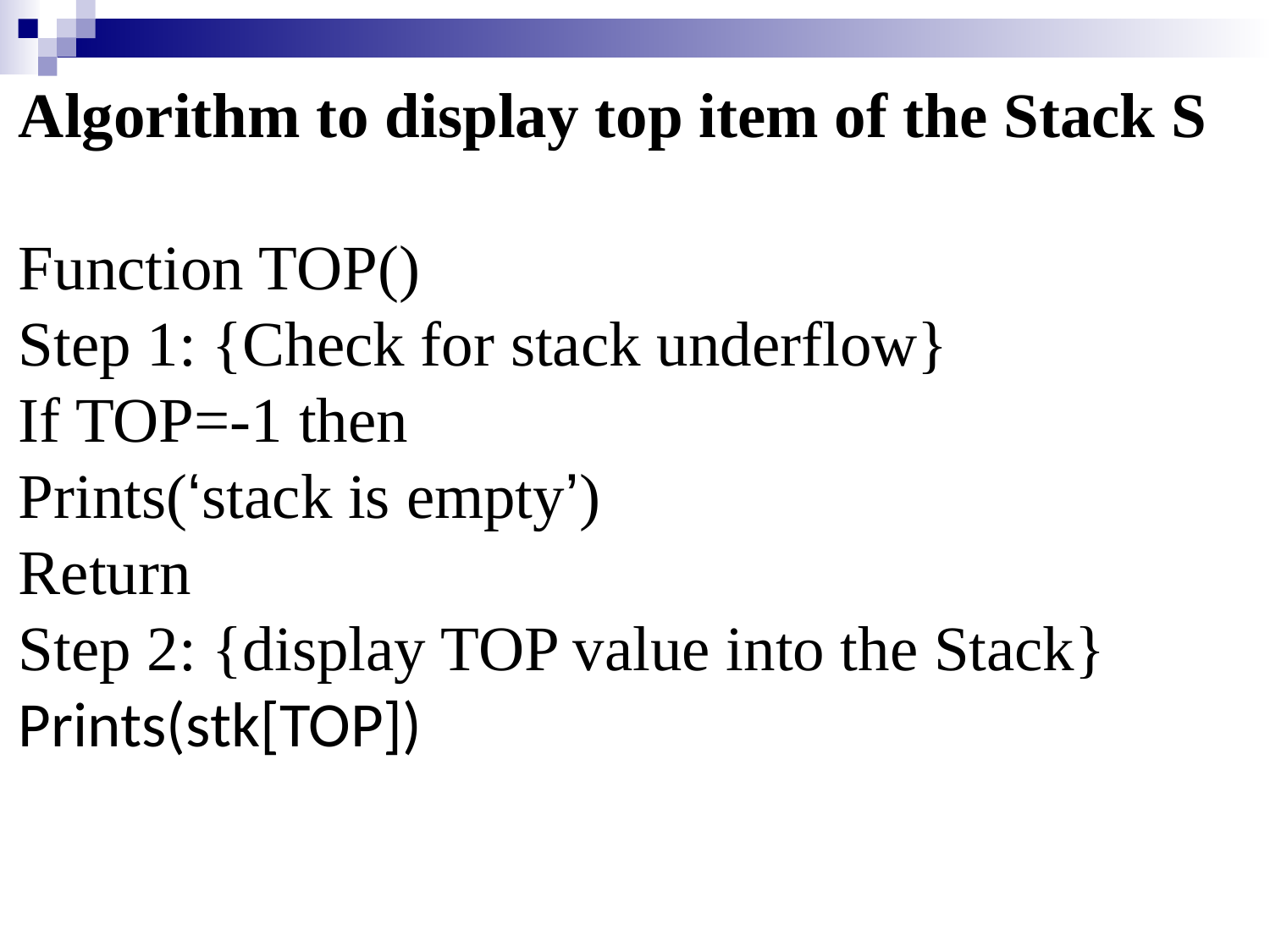

Algorithm to display top item of the Stack S

Function TOP()
Step 1: {Check for stack underflow}
If TOP=-1 then
Prints(‘stack is empty’)
Return
Step 2: {display TOP value into the Stack}
Prints(stk[TOP])